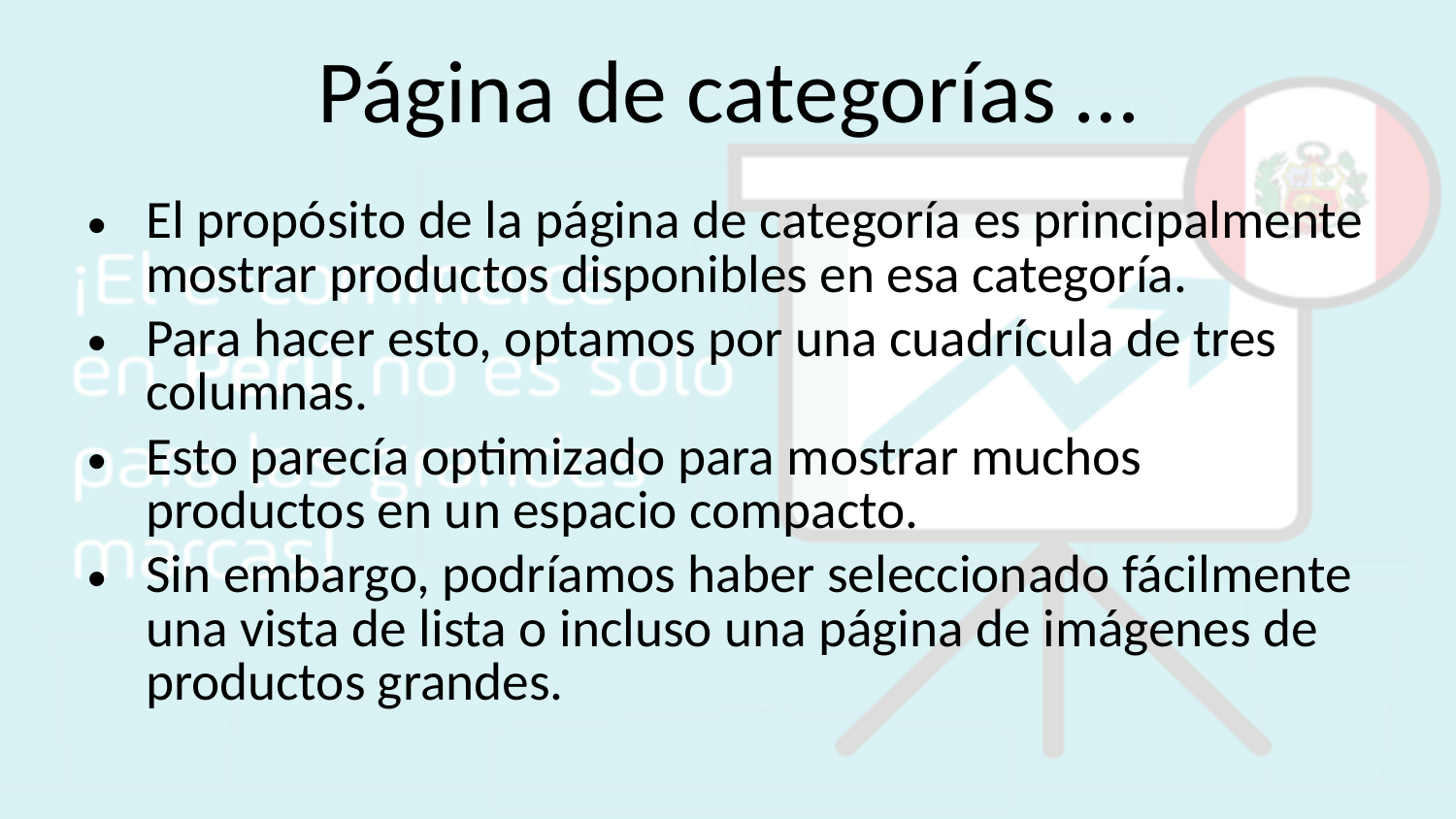

# Página de categorías …
El propósito de la página de categoría es principalmente mostrar productos disponibles en esa categoría.
Para hacer esto, optamos por una cuadrícula de tres columnas.
Esto parecía optimizado para mostrar muchos productos en un espacio compacto.
Sin embargo, podríamos haber seleccionado fácilmente una vista de lista o incluso una página de imágenes de productos grandes.